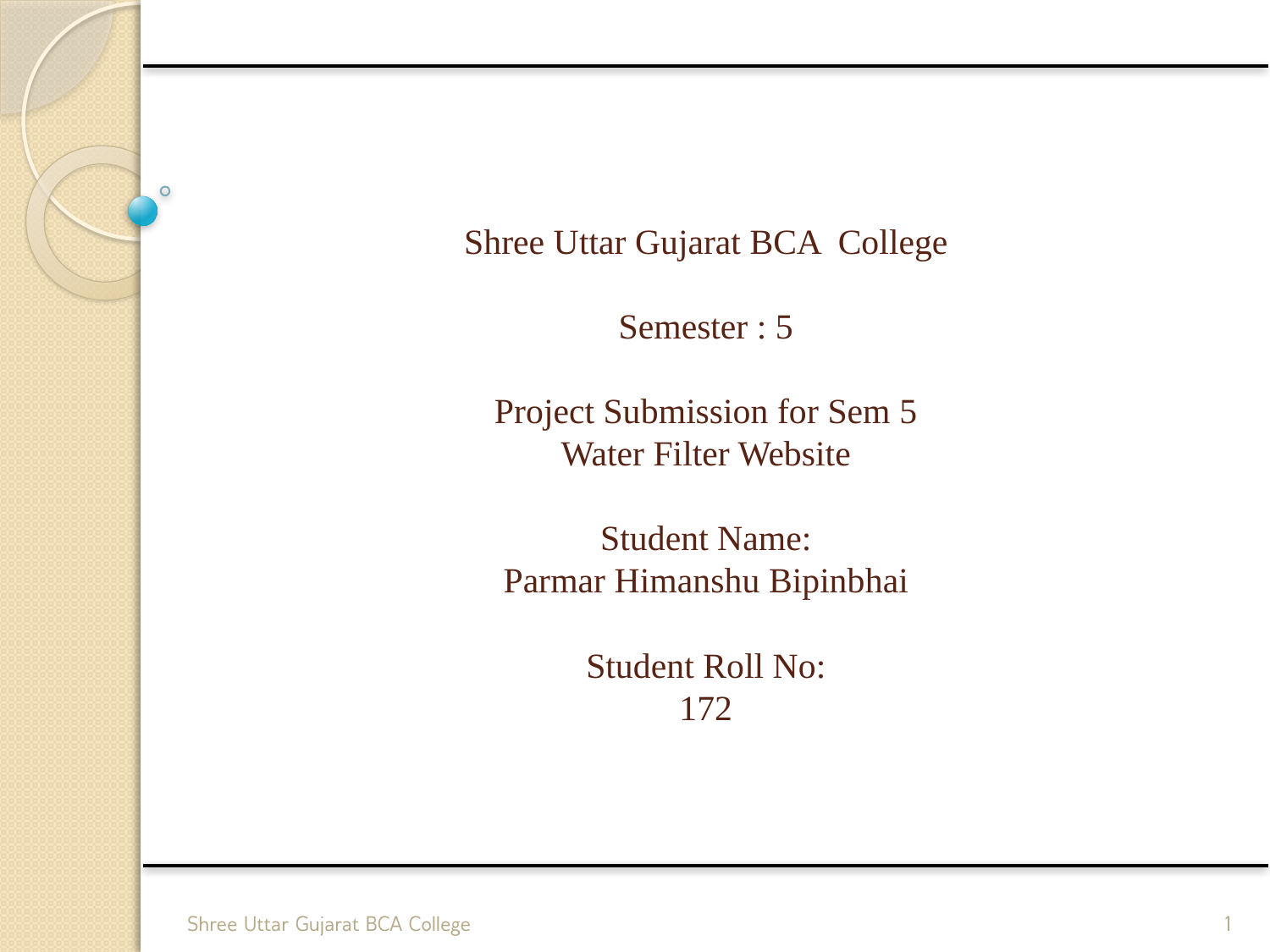

# Shree Uttar Gujarat BCA  College Semester : 5 Project Submission for Sem 5 Water Filter Website Student Name: Parmar Himanshu Bipinbhai Student Roll No: 172
Shree Uttar Gujarat BCA College
1